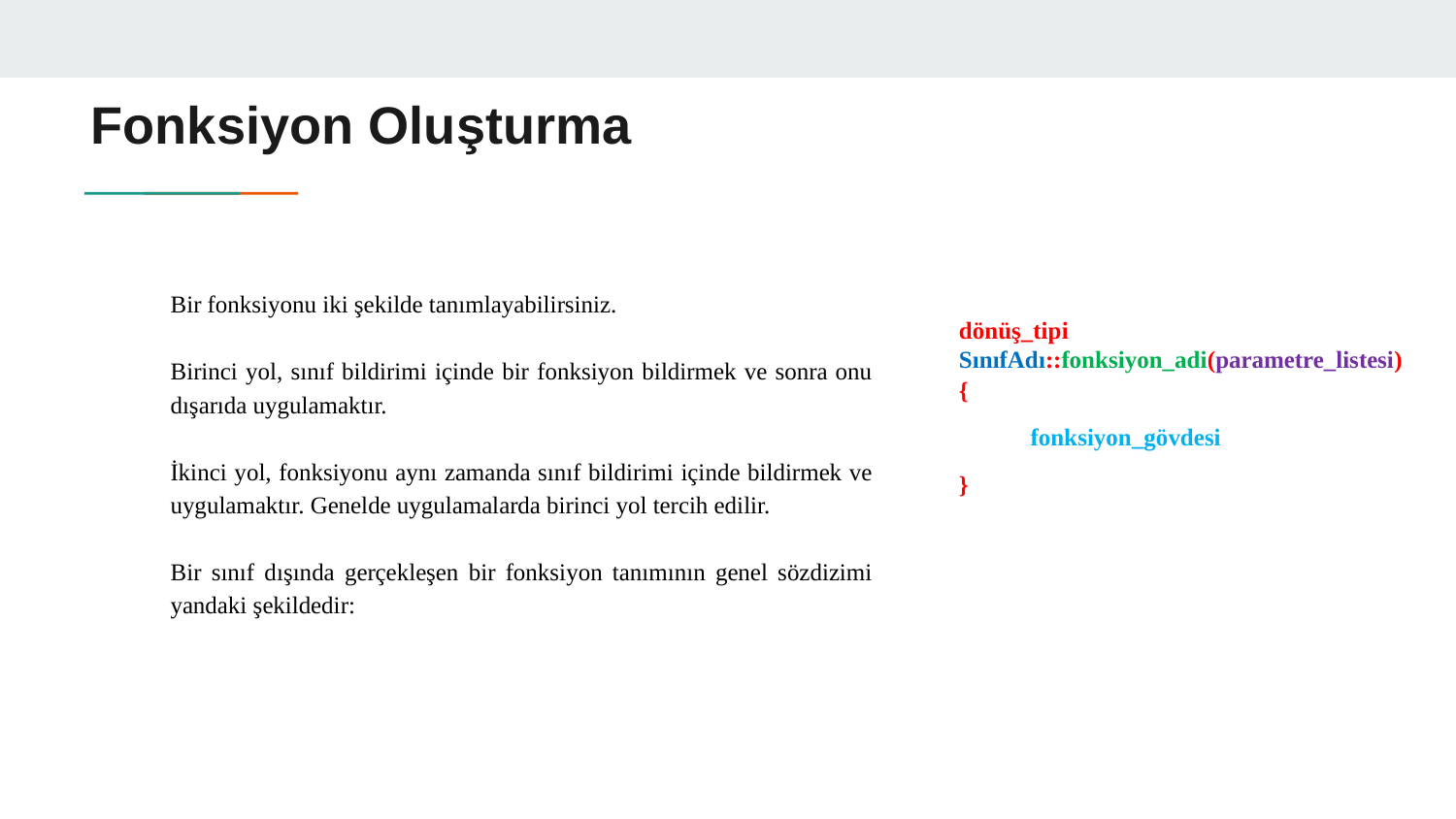

# Fonksiyon Oluşturma
Bir fonksiyonu iki şekilde tanımlayabilirsiniz.

Birinci yol, sınıf bildirimi içinde bir fonksiyon bildirmek ve sonra onu dışarıda uygulamaktır.

İkinci yol, fonksiyonu aynı zamanda sınıf bildirimi içinde bildirmek ve uygulamaktır. Genelde uygulamalarda birinci yol tercih edilir.

Bir sınıf dışında gerçekleşen bir fonksiyon tanımının genel sözdizimi yandaki şekildedir:
dönüş_tipi SınıfAdı::fonksiyon_adi(parametre_listesi)
{
fonksiyon_gövdesi
}